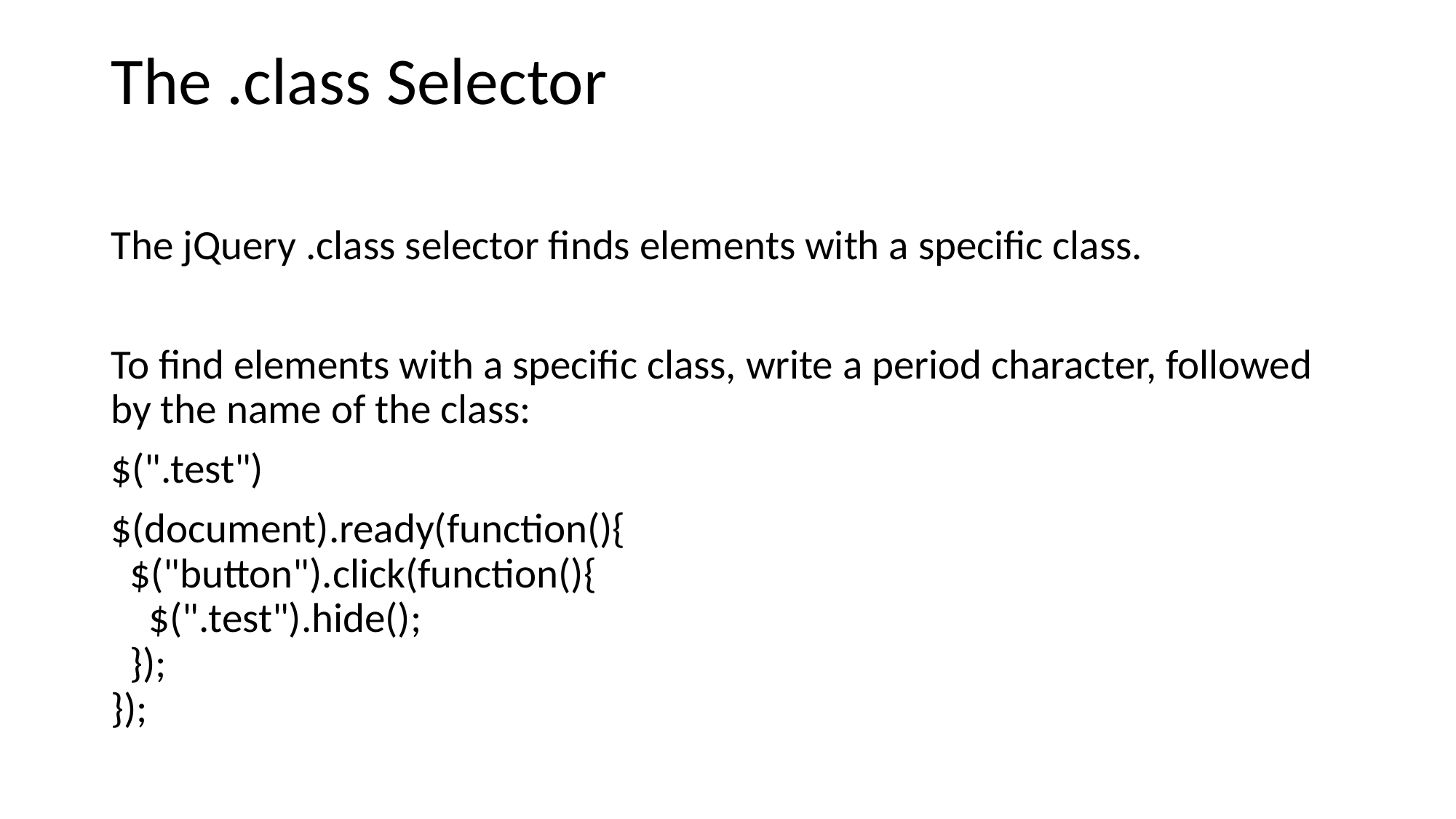

# The .class Selector
The jQuery .class selector finds elements with a specific class.

To find elements with a specific class, write a period character, followed by the name of the class:
$(".test")
$(document).ready(function(){
  $("button").click(function(){
    $(".test").hide();
  });
});